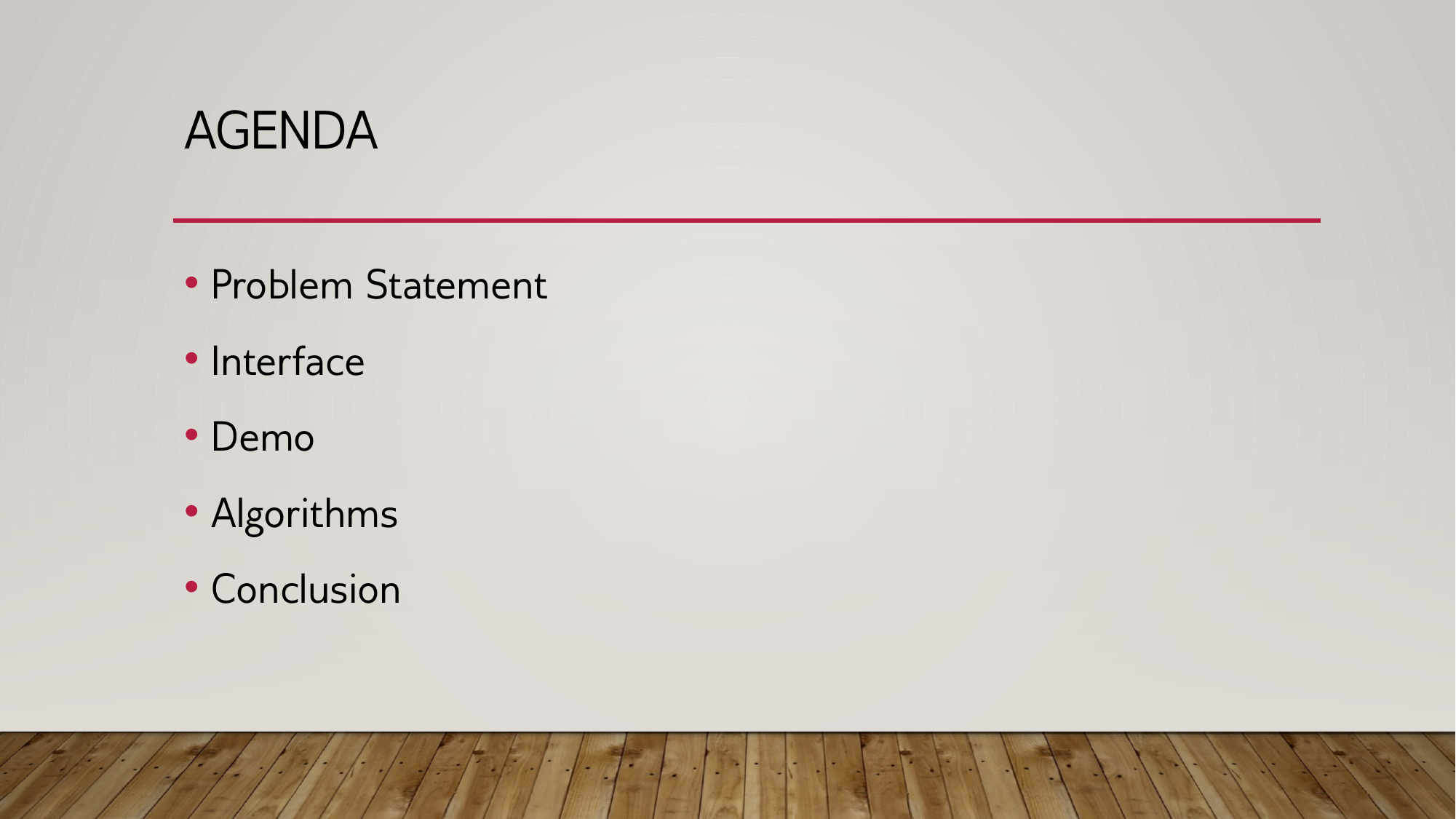

# agenda
Problem Statement
Interface
Demo
Algorithms
Conclusion